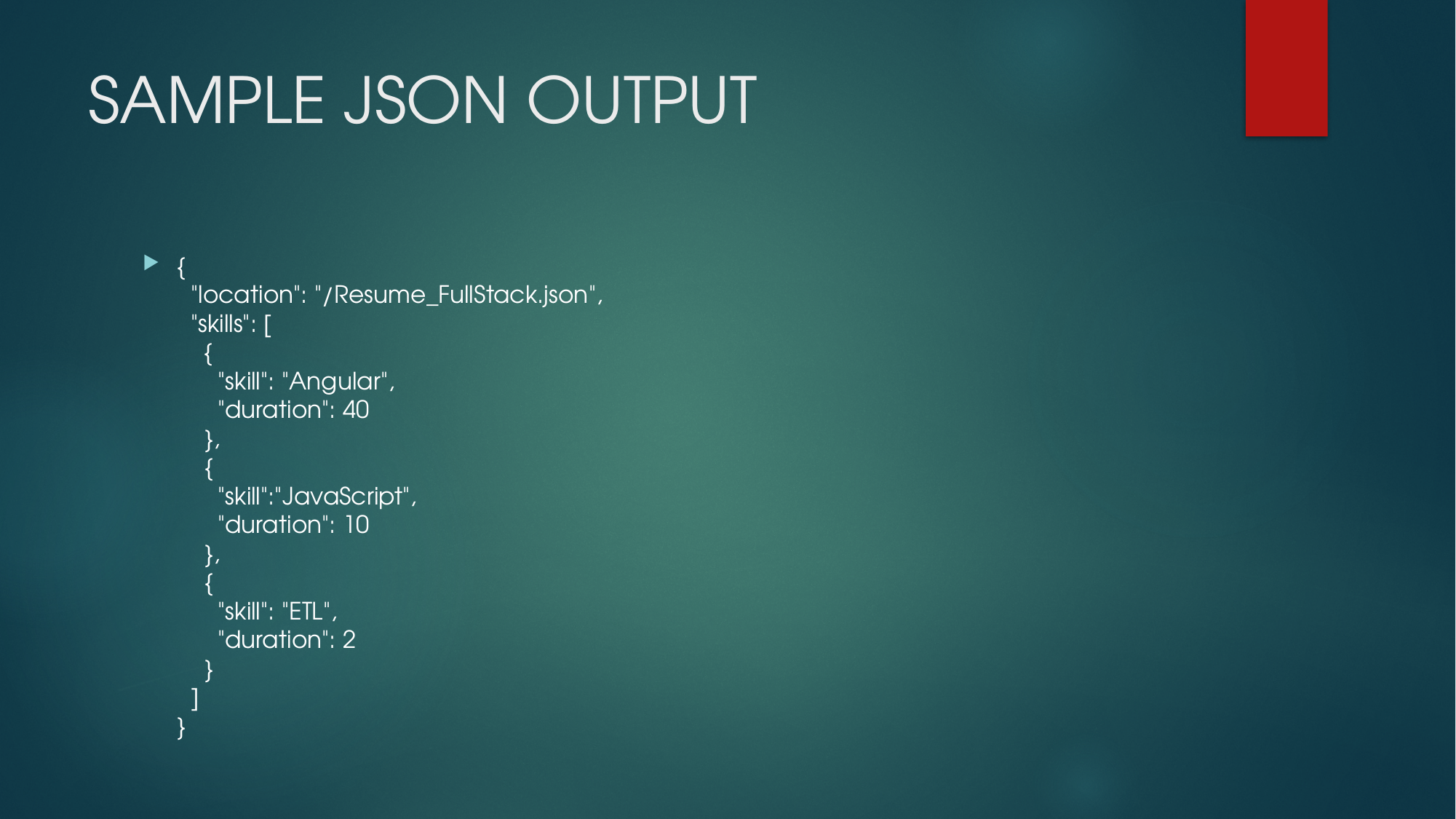

# SAMPLE JSON OUTPUT
{
  "location": "/Resume_FullStack.json",
  "skills": [
    {
      "skill": "Angular",
      "duration": 40
    },
    {
      "skill":"JavaScript",
      "duration": 10
    },
    {
      "skill": "ETL",
      "duration": 2
    }
  ]
}